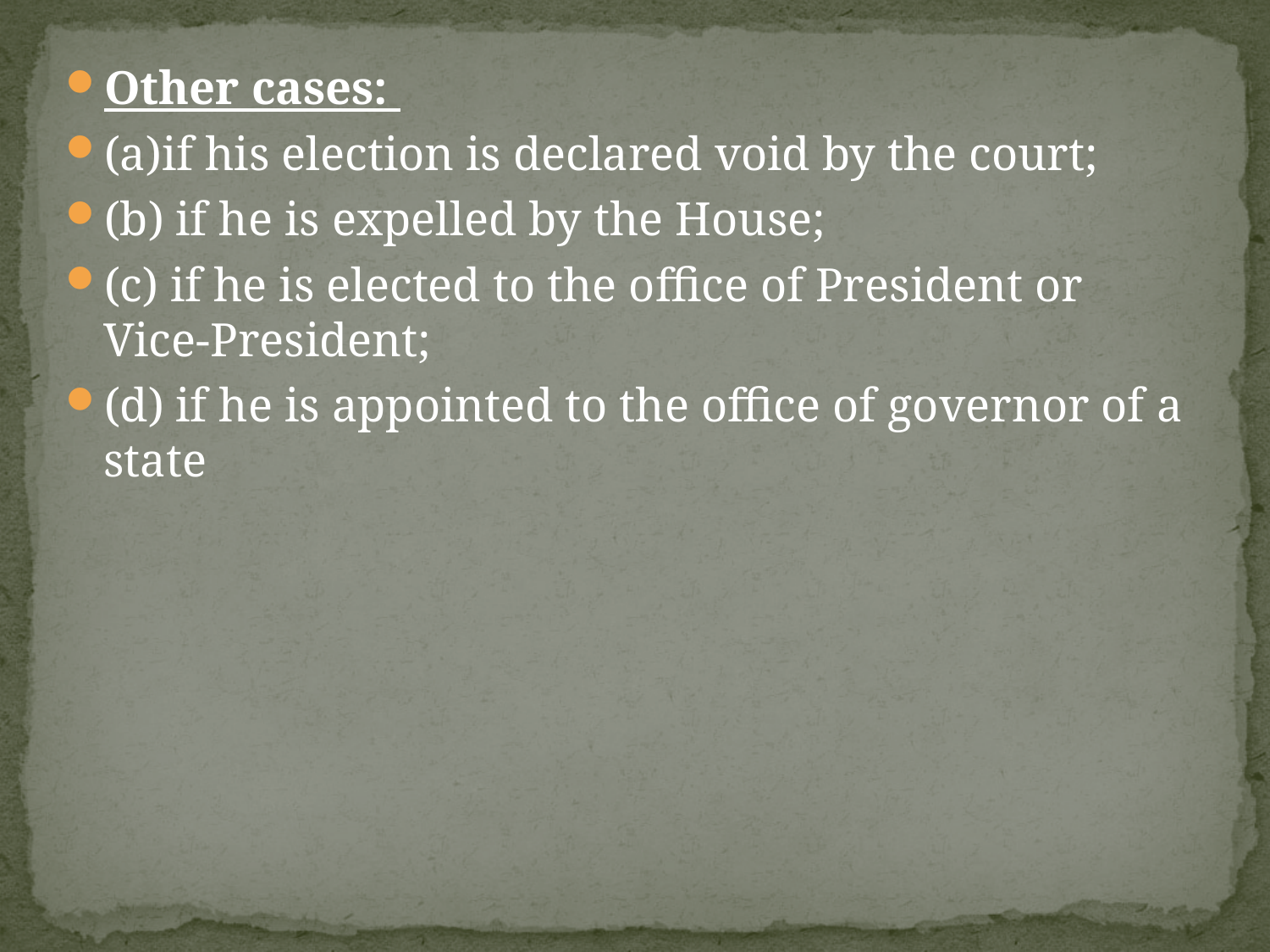

Other cases:
(a)if his election is declared void by the court;
(b) if he is expelled by the House;
(c) if he is elected to the office of President or Vice-President;
(d) if he is appointed to the office of governor of a state